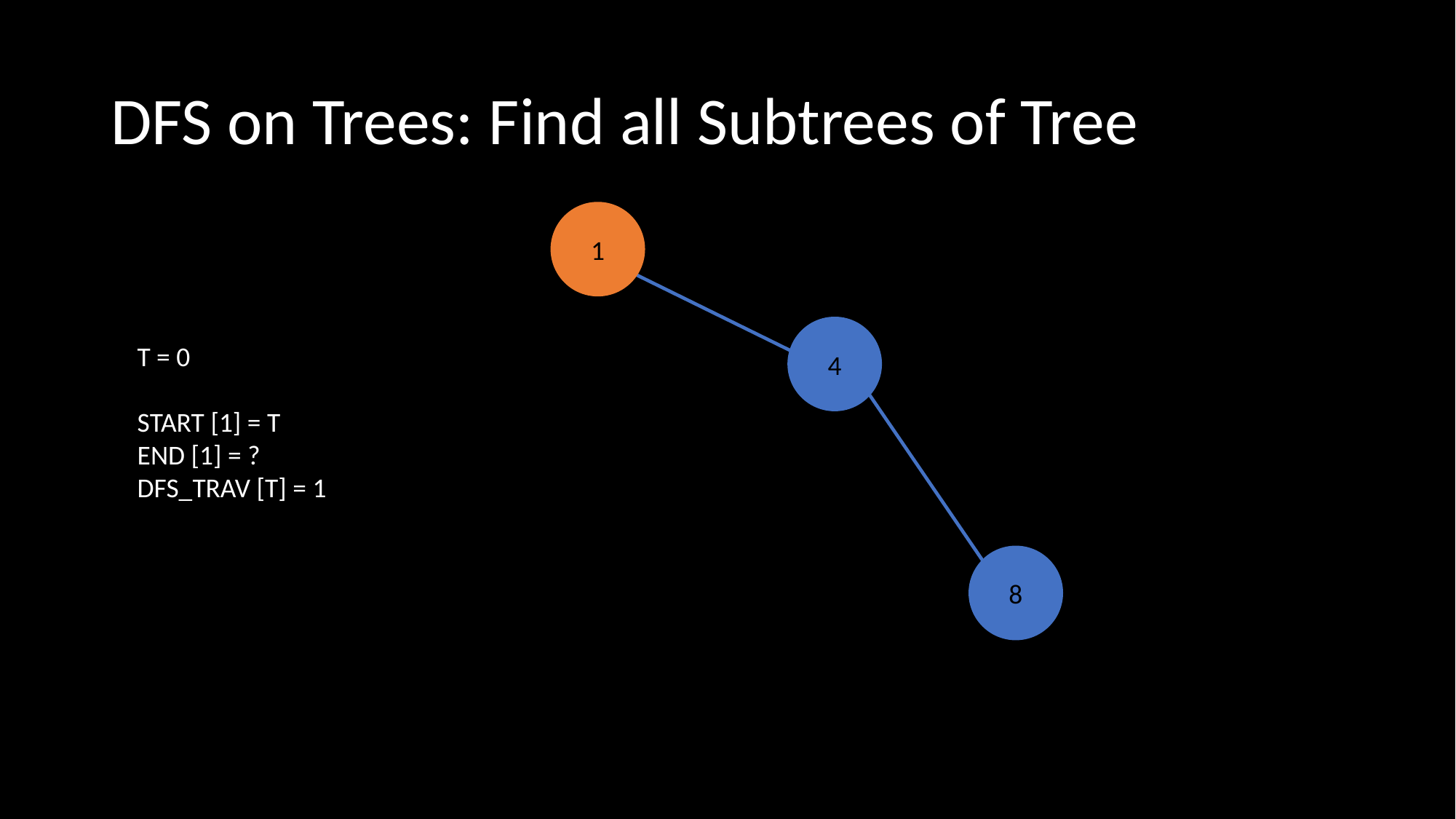

# DFS on Trees: Find all Subtrees of Tree
1
4
8
T = 0

START [1] = T
END [1] = ?
DFS_TRAV [T] = 1